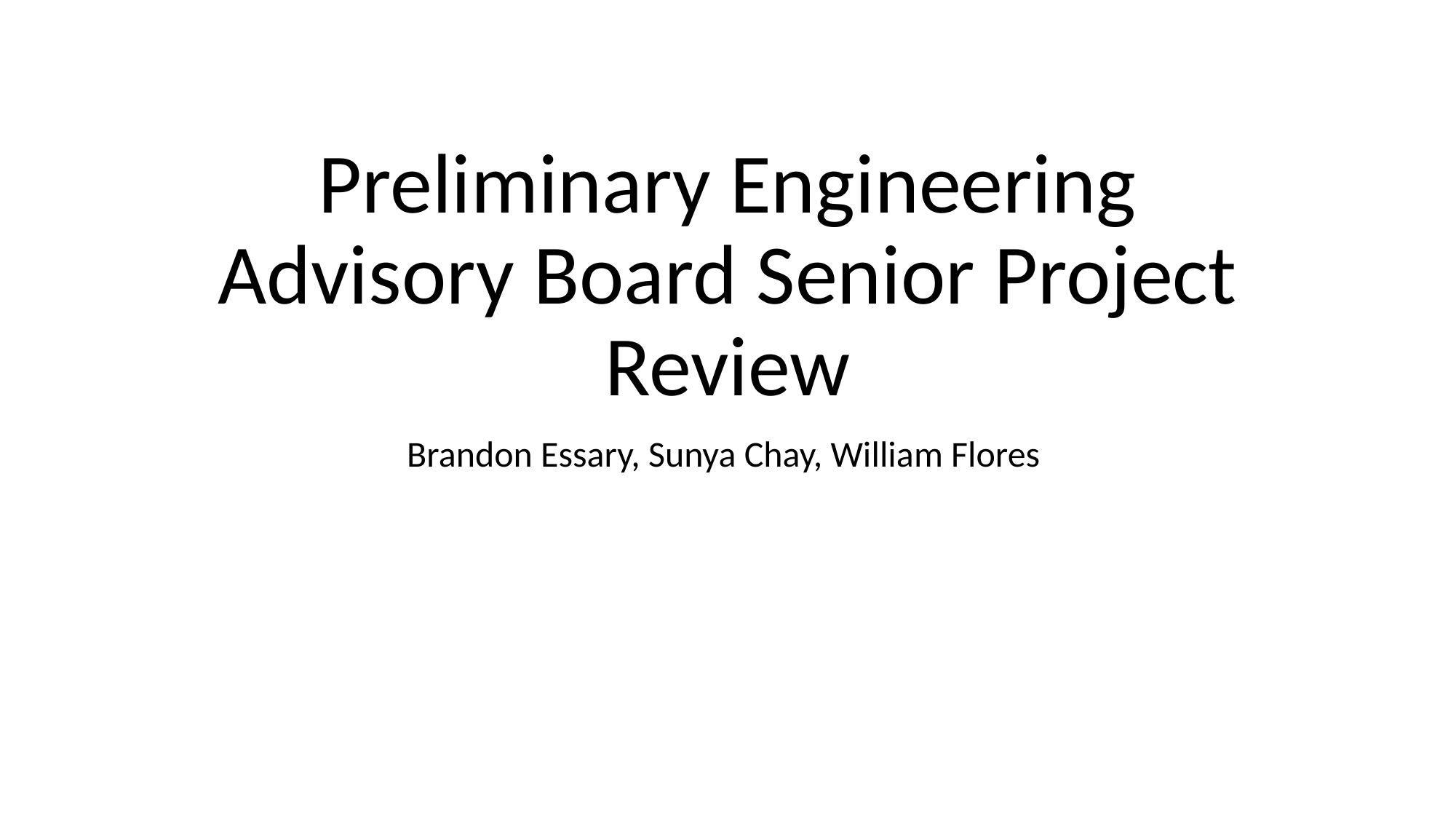

# Preliminary Engineering Advisory Board Senior Project Review
Brandon Essary, Sunya Chay, William Flores